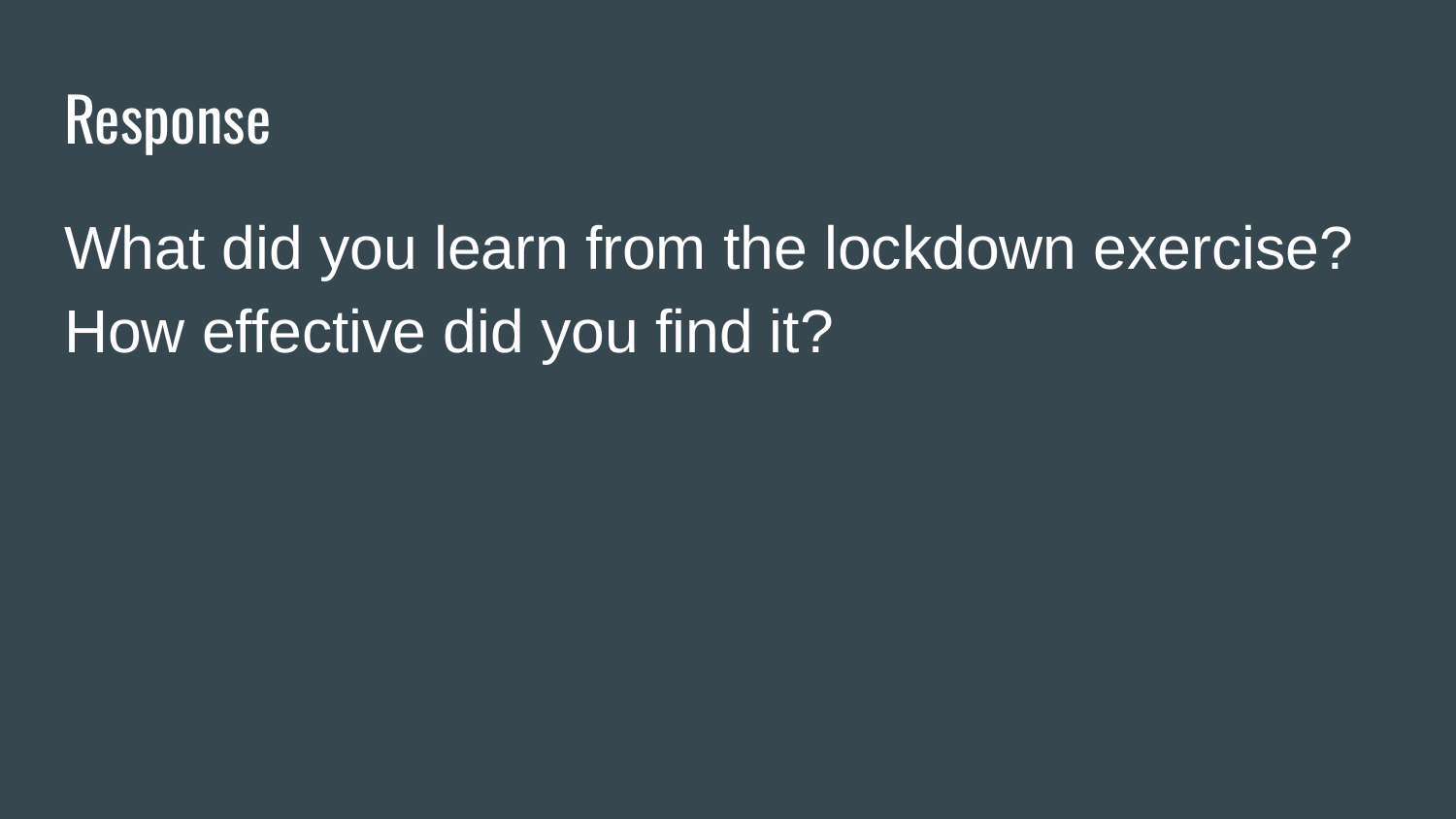

# Response

What did you learn from the lockdown exercise? How effective did you find it?